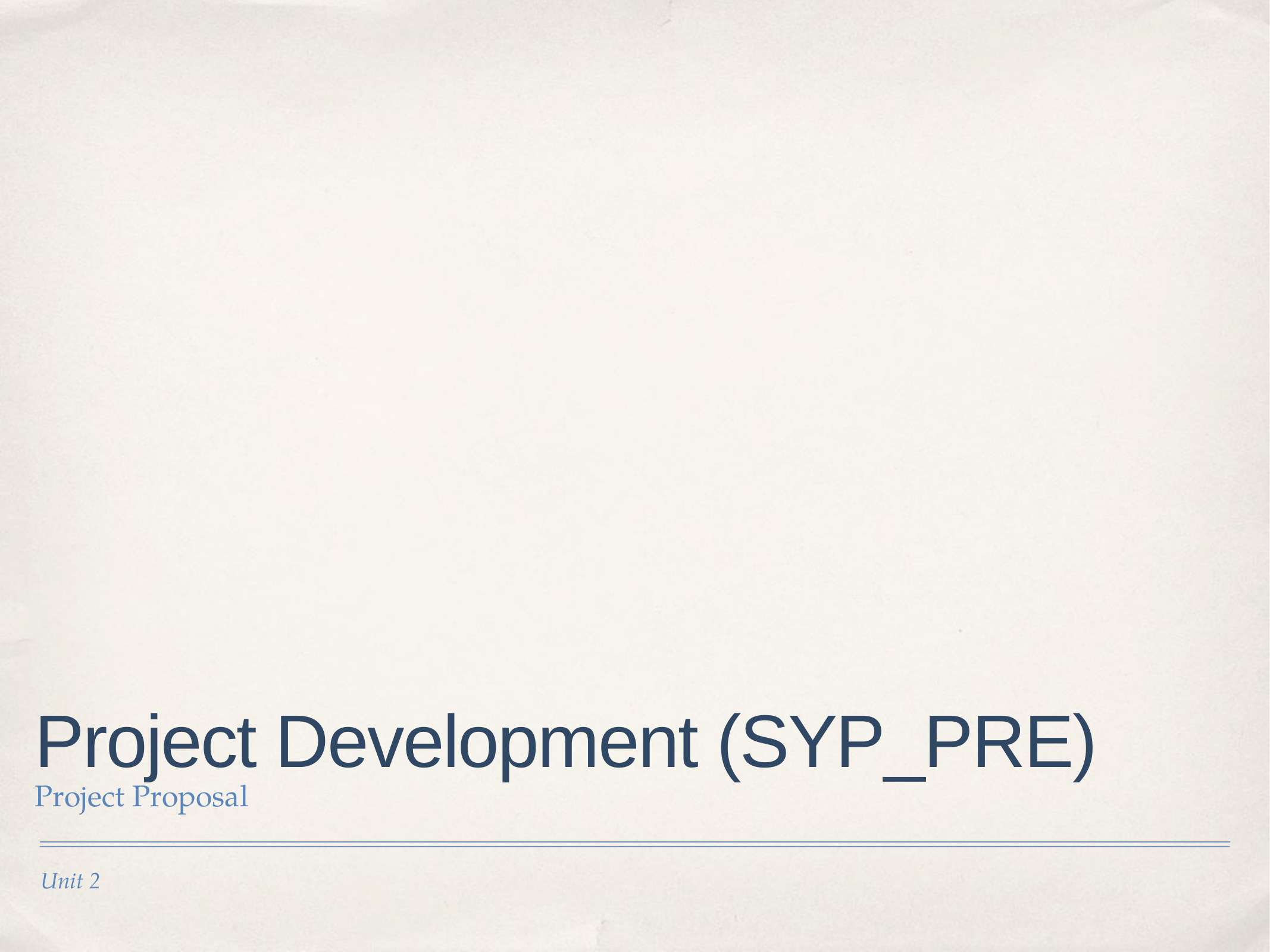

# Project Development (SYP_PRE)
Project Proposal
Unit 2